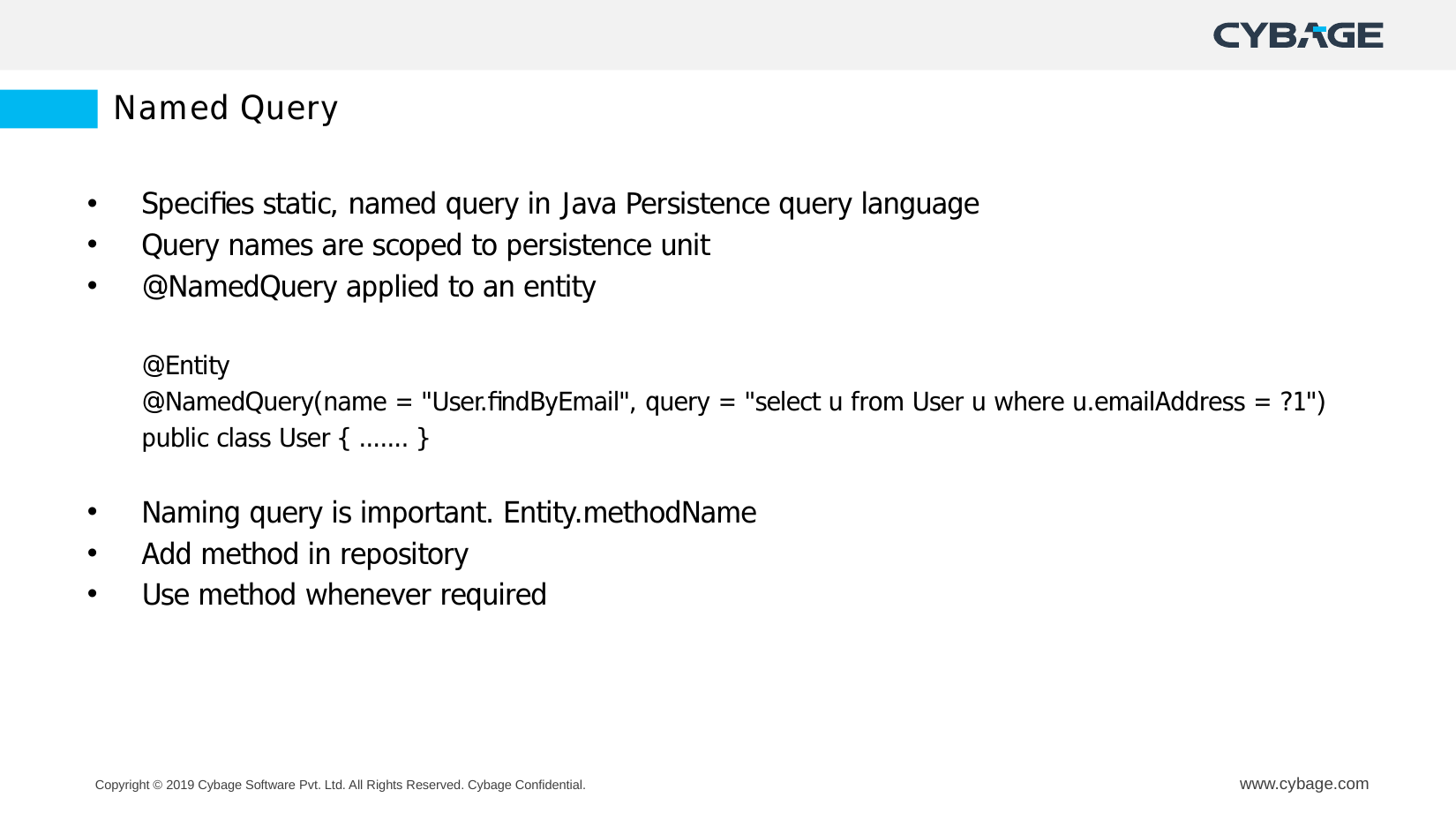

# Named Query
Specifies static, named query in Java Persistence query language
Query names are scoped to persistence unit
@NamedQuery applied to an entity

@Entity
@NamedQuery(name = "User.findByEmail", query = "select u from User u where u.emailAddress = ?1")
public class User { ……. }

Naming query is important. Entity.methodName
Add method in repository
Use method whenever required